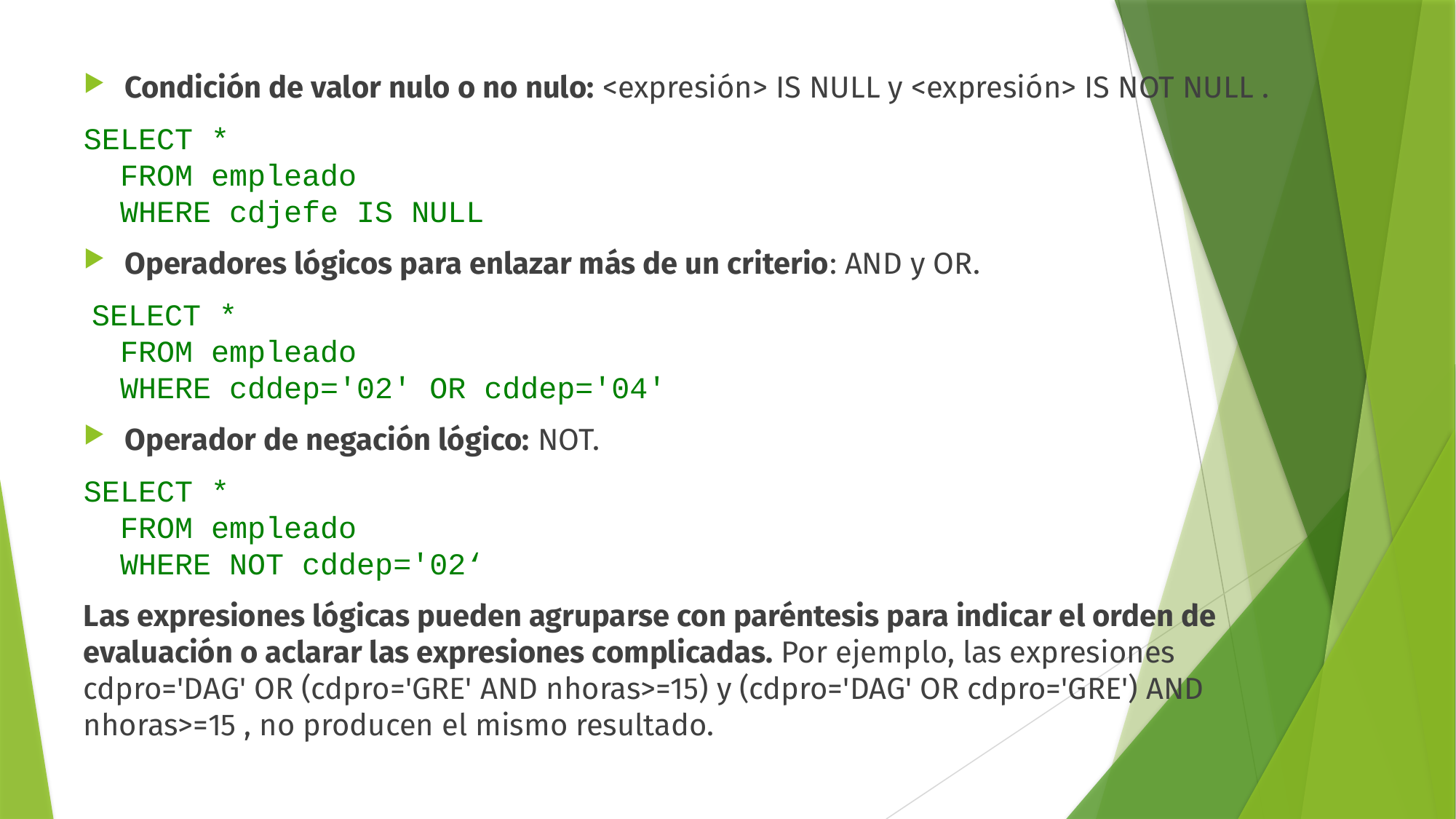

Condición de valor nulo o no nulo: <expresión> IS NULL y <expresión> IS NOT NULL .
SELECT *
  FROM empleado
  WHERE cdjefe IS NULL
Operadores lógicos para enlazar más de un criterio: AND y OR.
 SELECT *
  FROM empleado
  WHERE cddep='02' OR cddep='04'
Operador de negación lógico: NOT.
SELECT *
  FROM empleado
  WHERE NOT cddep='02‘
Las expresiones lógicas pueden agruparse con paréntesis para indicar el orden de evaluación o aclarar las expresiones complicadas. Por ejemplo, las expresiones cdpro='DAG' OR (cdpro='GRE' AND nhoras>=15) y (cdpro='DAG' OR cdpro='GRE') AND nhoras>=15 , no producen el mismo resultado.